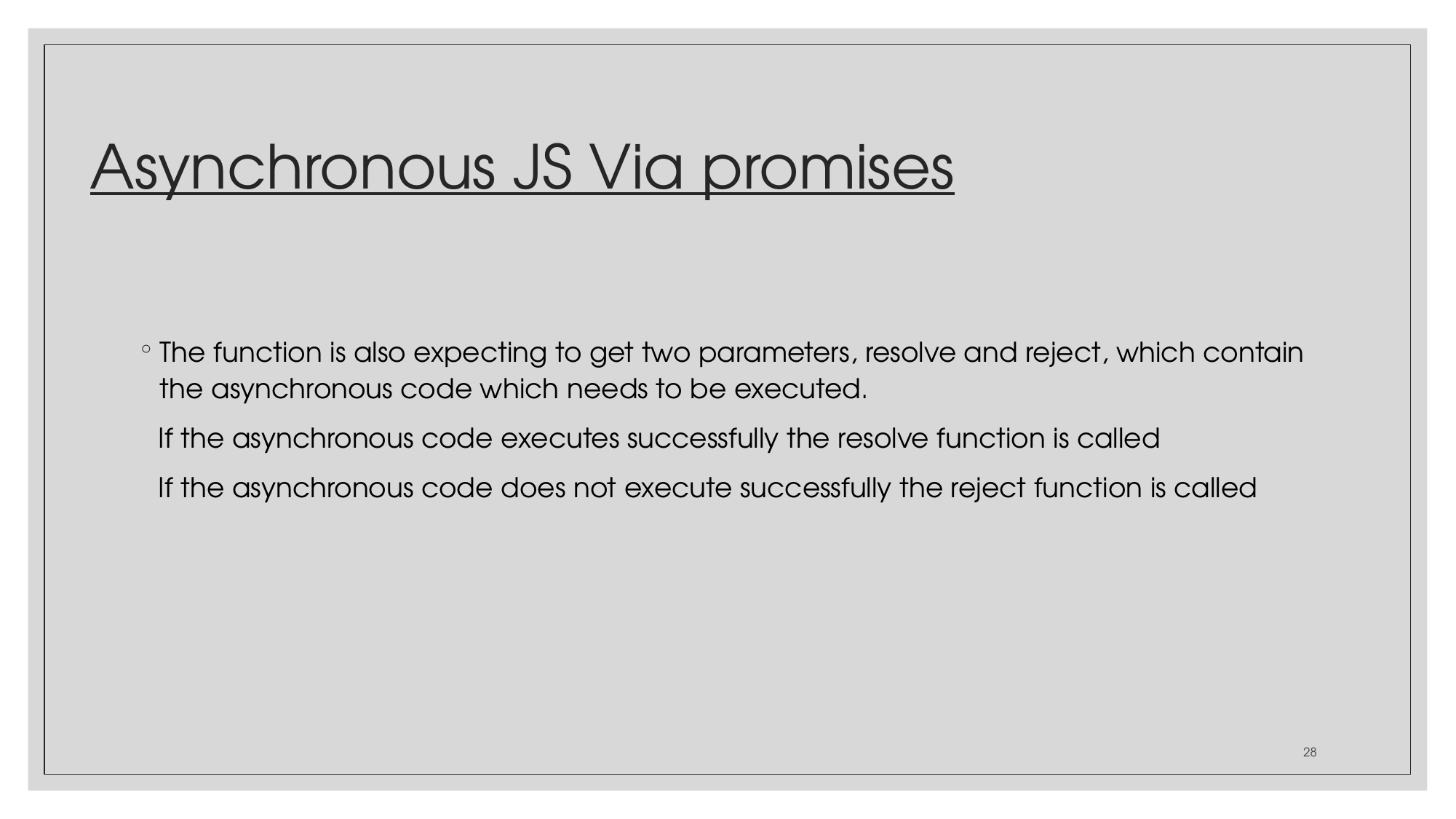

# Asynchronous JS Via promises
The function is also expecting to get two parameters, resolve and reject, which contain the asynchronous code which needs to be executed.
If the asynchronous code executes successfully the resolve function is called
If the asynchronous code does not execute successfully the reject function is called

28